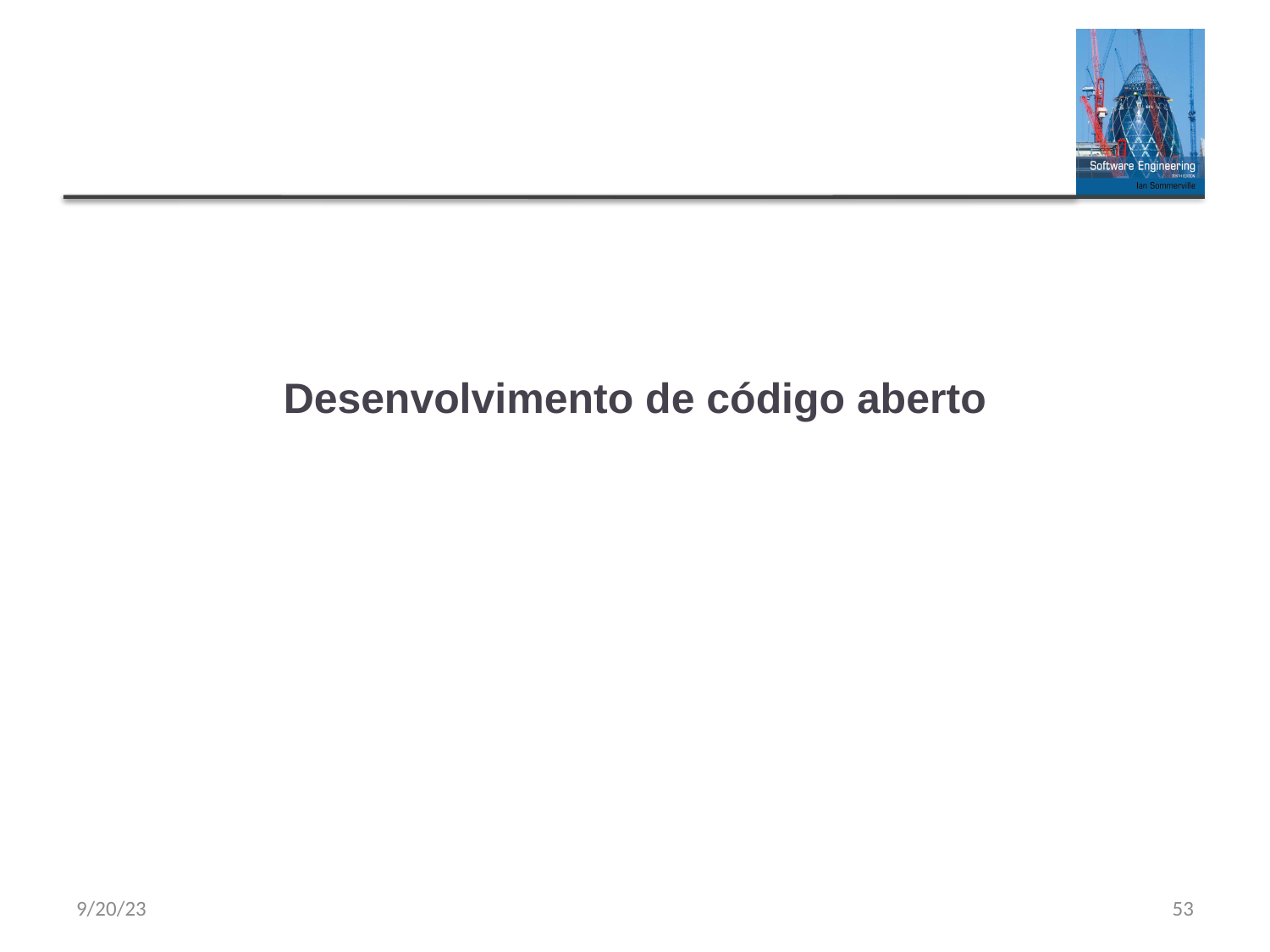

# Desenvolvimento de código aberto
9/20/23
53